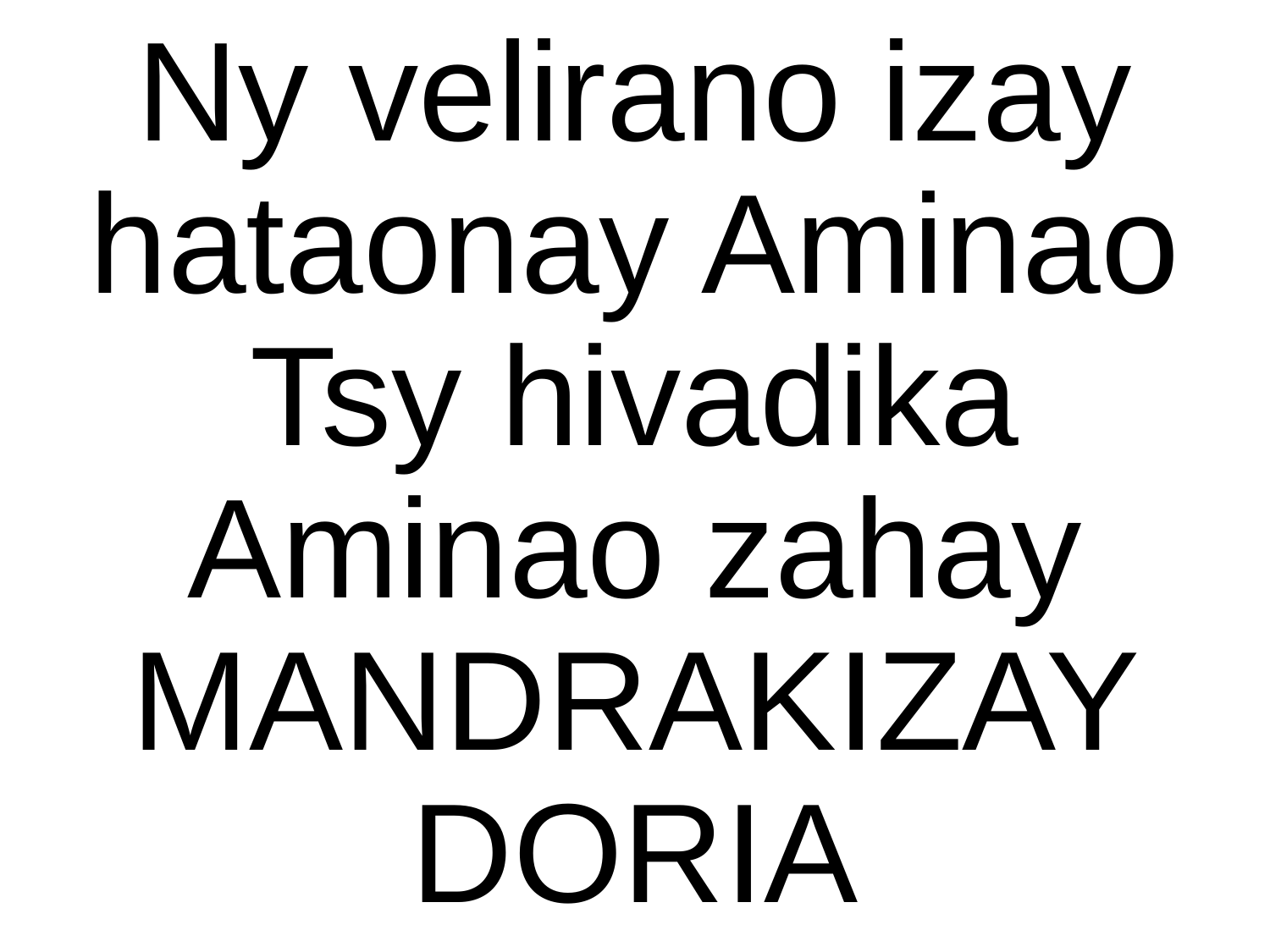

# Ny velirano izay hataonay Aminao Tsy hivadika Aminao zahay MANDRAKIZAY DORIA